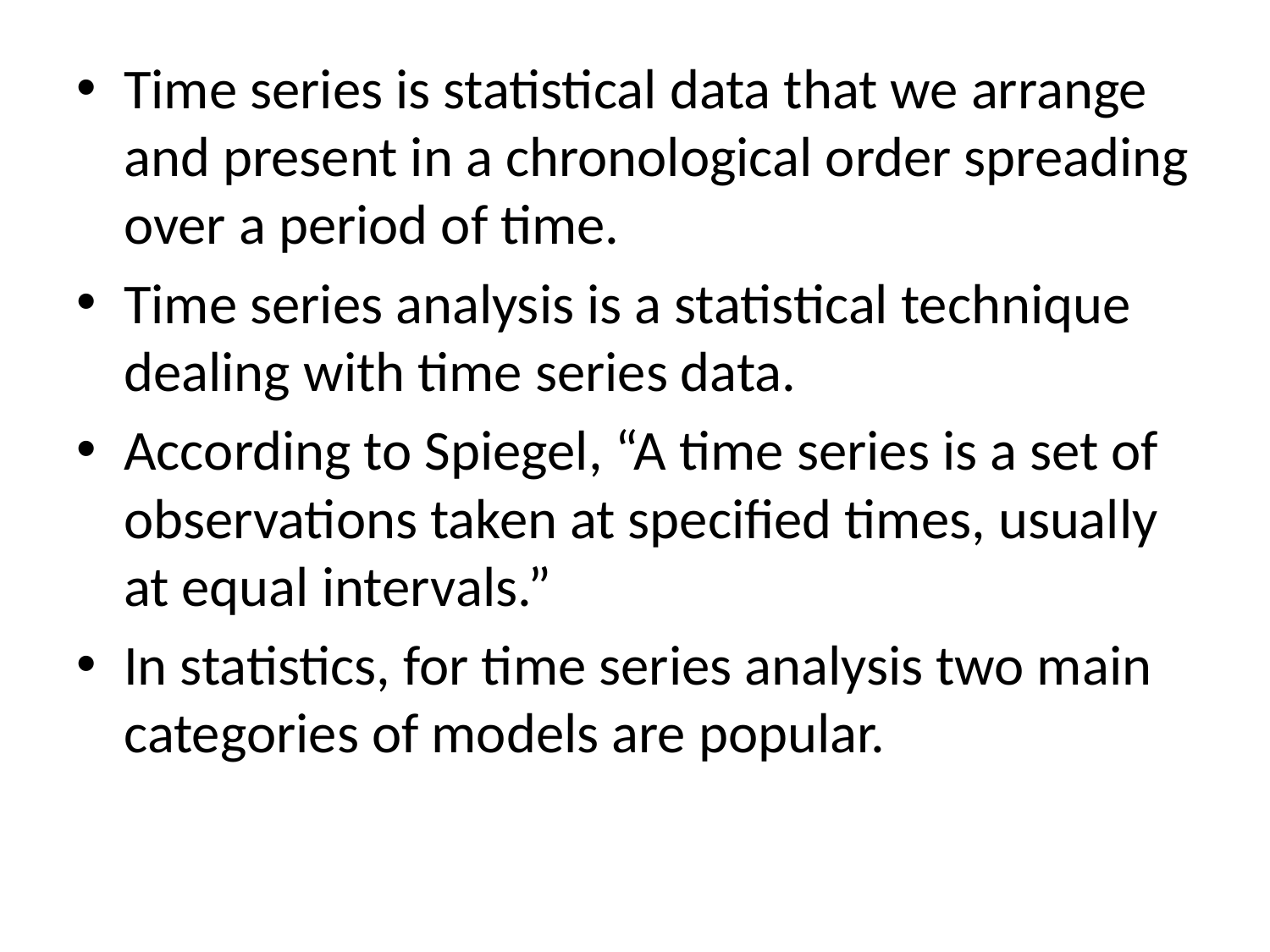

Time series is statistical data that we arrange and present in a chronological order spreading over a period of time.
Time series analysis is a statistical technique dealing with time series data.
According to Spiegel, “A time series is a set of observations taken at specified times, usually at equal intervals.”
In statistics, for time series analysis two main categories of models are popular.